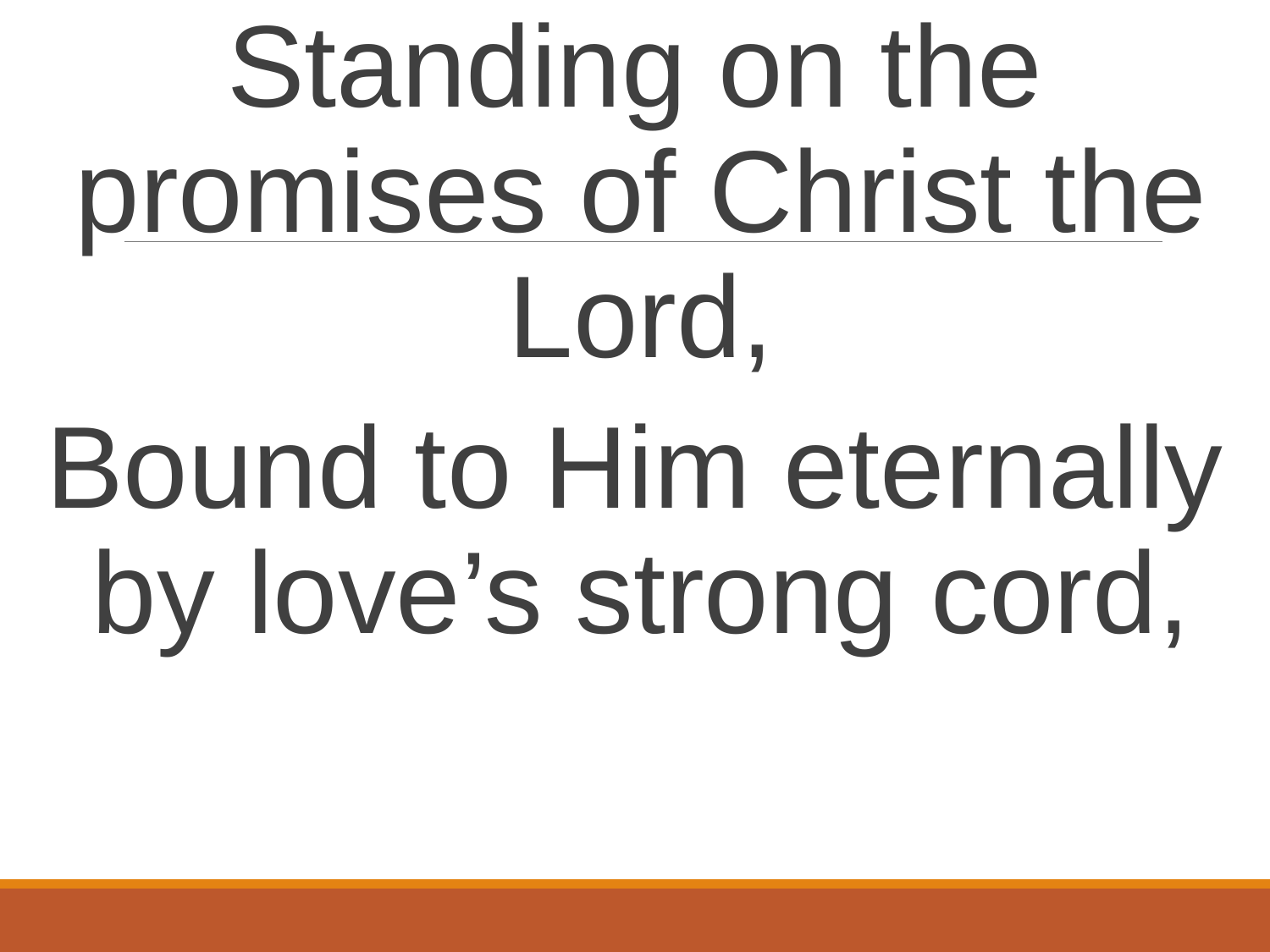

Standing on the promises of Christ the Lord,
Bound to Him eternally by love’s strong cord,